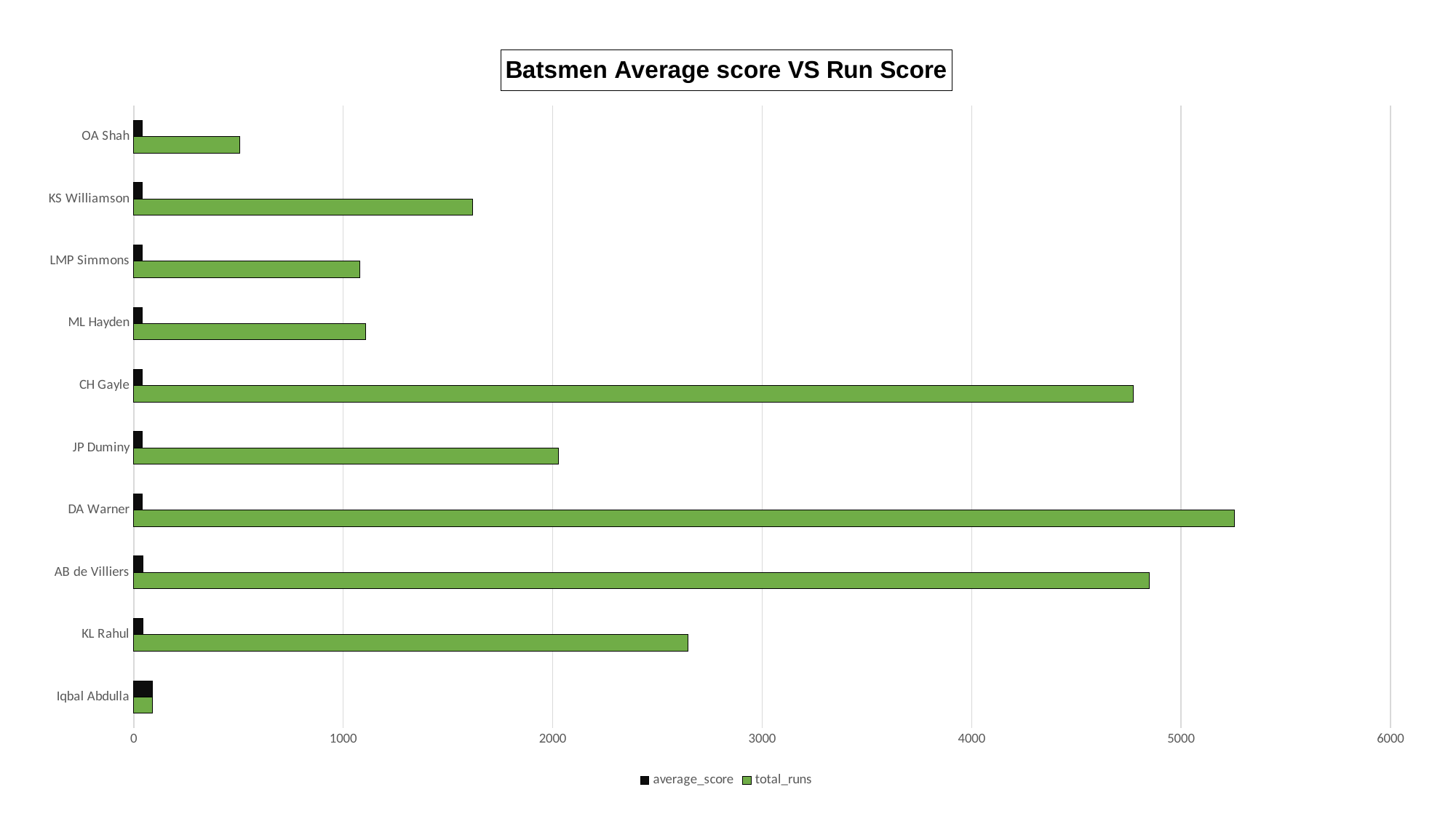

### Chart: Batsmen Average score VS Run Score

| Category | total_runs | average_score |
|---|---|---|
| Iqbal Abdulla | 88.0 | 88.0 |
| KL Rahul | 2647.0 | 42.69 |
| AB de Villiers | 4849.0 | 42.54 |
| DA Warner | 5254.0 | 41.7 |
| JP Duminy | 2029.0 | 41.41 |
| CH Gayle | 4772.0 | 41.14 |
| ML Hayden | 1107.0 | 41.0 |
| LMP Simmons | 1079.0 | 39.96 |
| KS Williamson | 1619.0 | 39.49 |
| OA Shah | 506.0 | 38.92 |